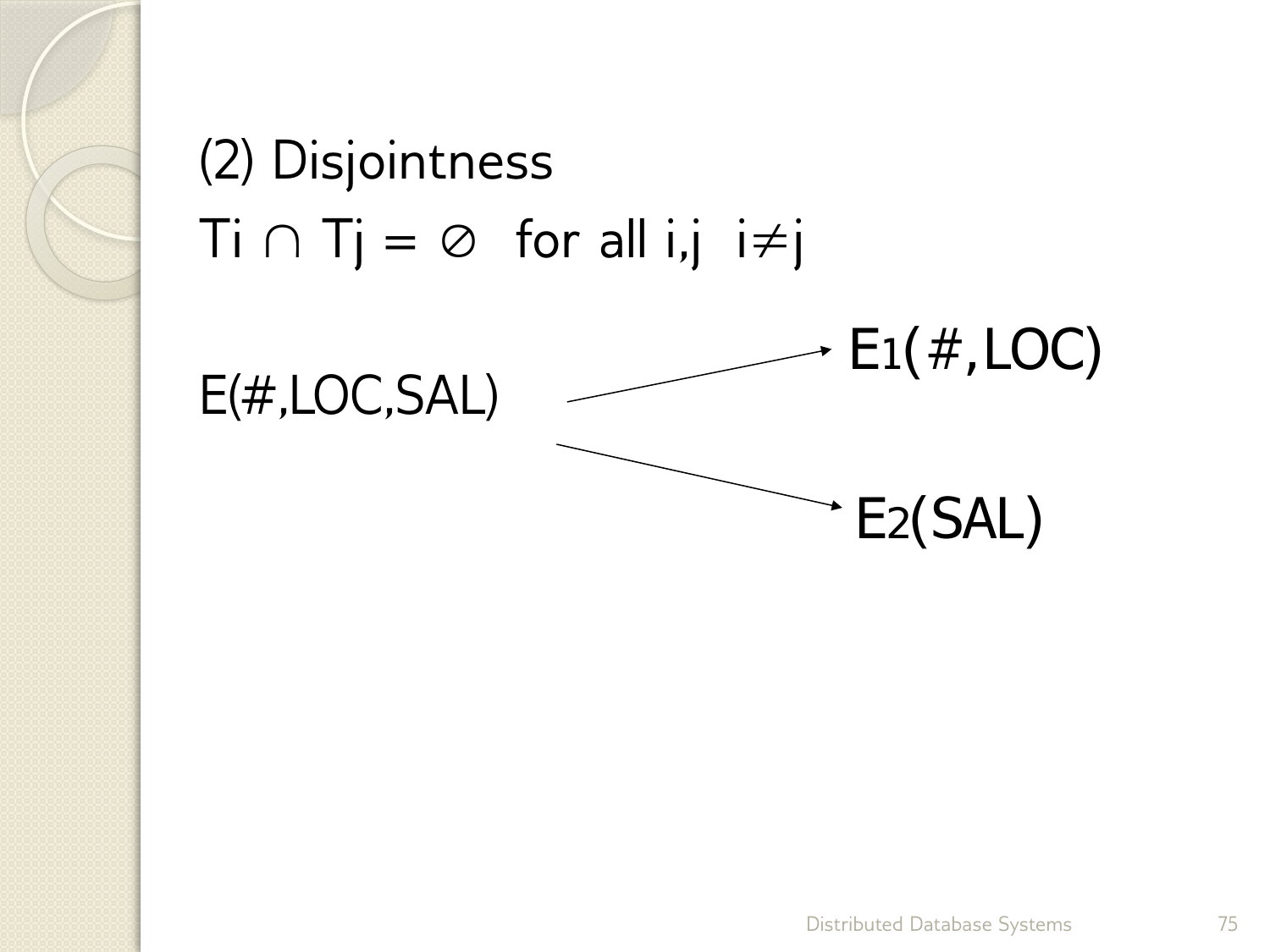

(2) Disjointness
Ti ∩ Tj = ∅  for all i,j  i≠j

E(#,LOC,SAL)
E1(#,LOC)

E2(SAL)
Distributed Database Systems
75